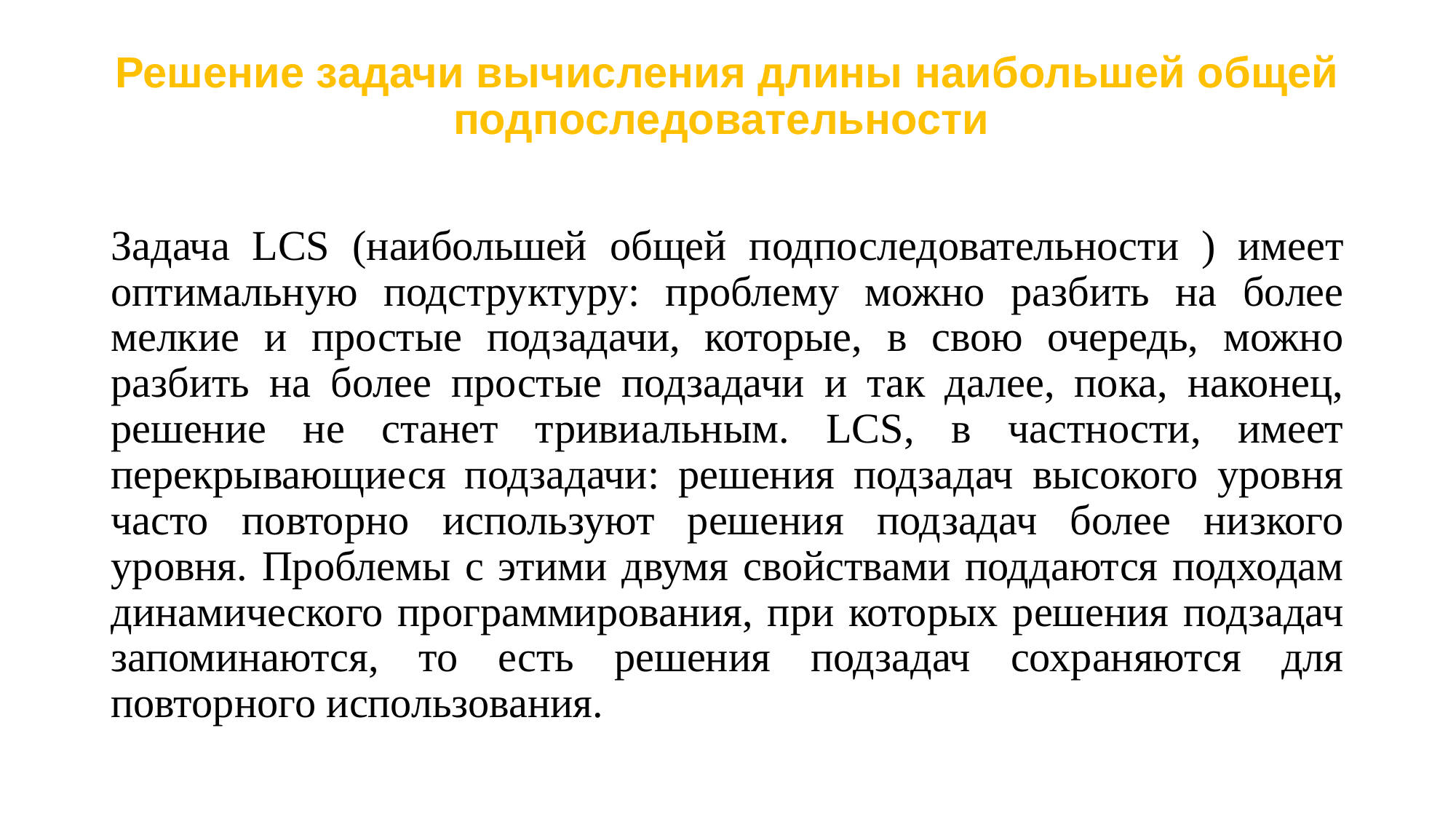

# Решение задачи вычисления длины наибольшей общей подпоследовательности
Задача LCS (наибольшей общей подпоследовательности ) имеет оптимальную подструктуру: проблему можно разбить на более мелкие и простые подзадачи, которые, в свою очередь, можно разбить на более простые подзадачи и так далее, пока, наконец, решение не станет тривиальным. LCS, в частности, имеет перекрывающиеся подзадачи: решения подзадач высокого уровня часто повторно используют решения подзадач более низкого уровня. Проблемы с этими двумя свойствами поддаются подходам динамического программирования, при которых решения подзадач запоминаются, то есть решения подзадач сохраняются для повторного использования.